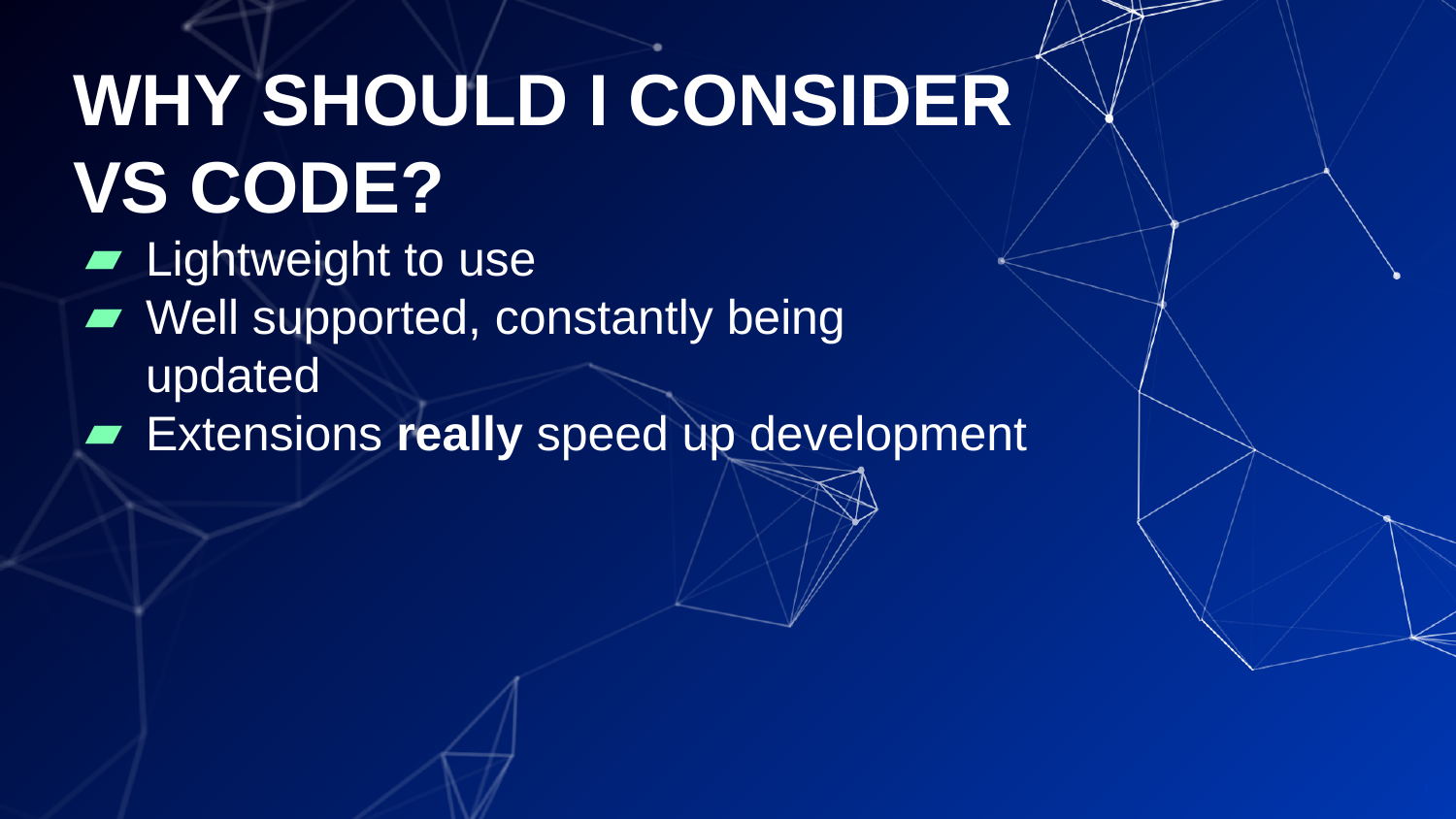

# WHY SHOULD I CONSIDER VS CODE?
Lightweight to use
Well supported, constantly being updated
Extensions really speed up development

6